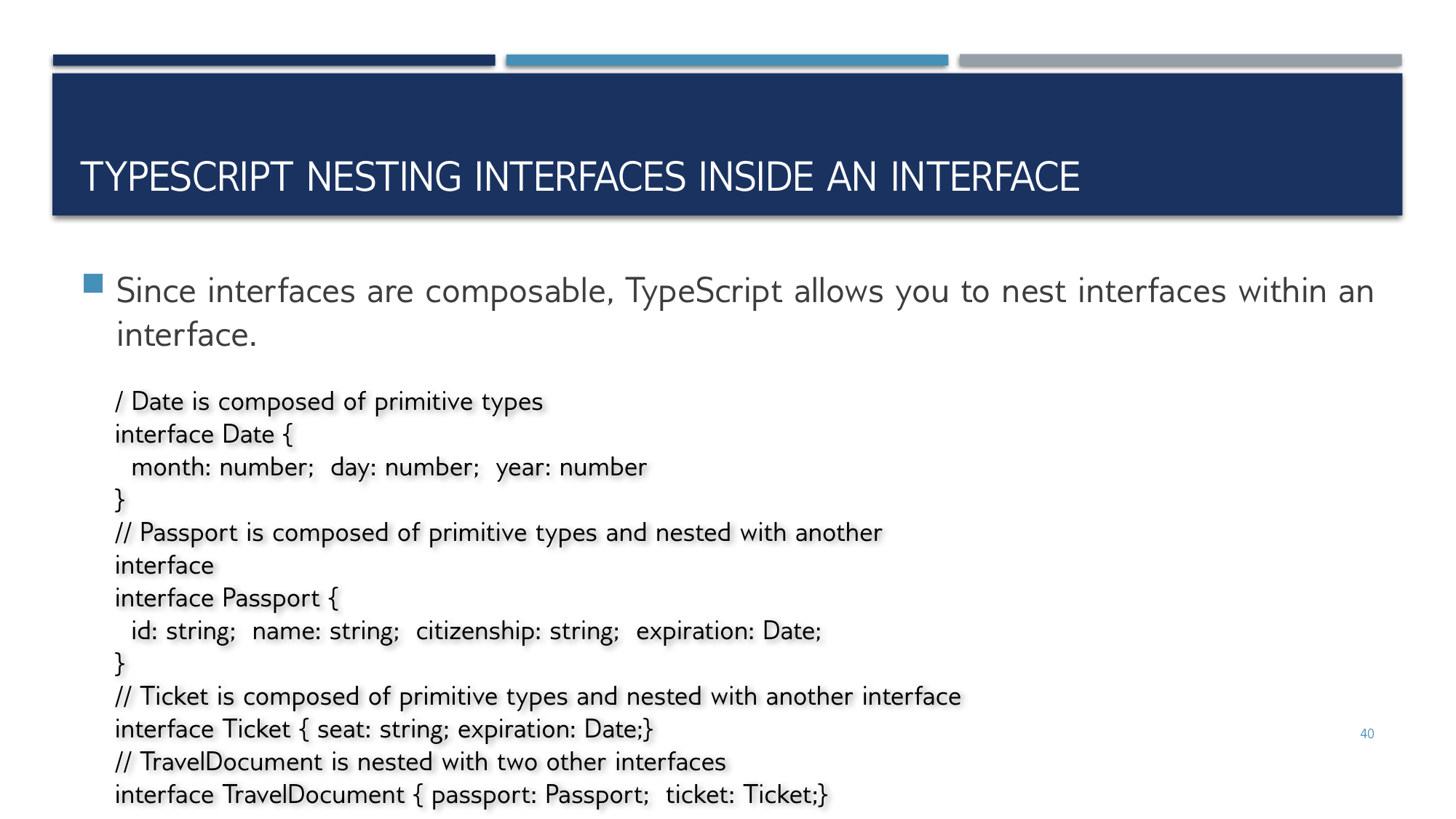

# TypeScript Nesting Interfaces Inside an Interface
Since interfaces are composable, TypeScript allows you to nest interfaces within an interface.
/ Date is composed of primitive types
interface Date {
  month: number;  day: number;  year: number
}
// Passport is composed of primitive types and nested with another interface
interface Passport {
  id: string;  name: string;  citizenship: string;  expiration: Date;
}
// Ticket is composed of primitive types and nested with another interface
interface Ticket { seat: string; expiration: Date;}
// TravelDocument is nested with two other interfaces
interface TravelDocument { passport: Passport;  ticket: Ticket;}
40